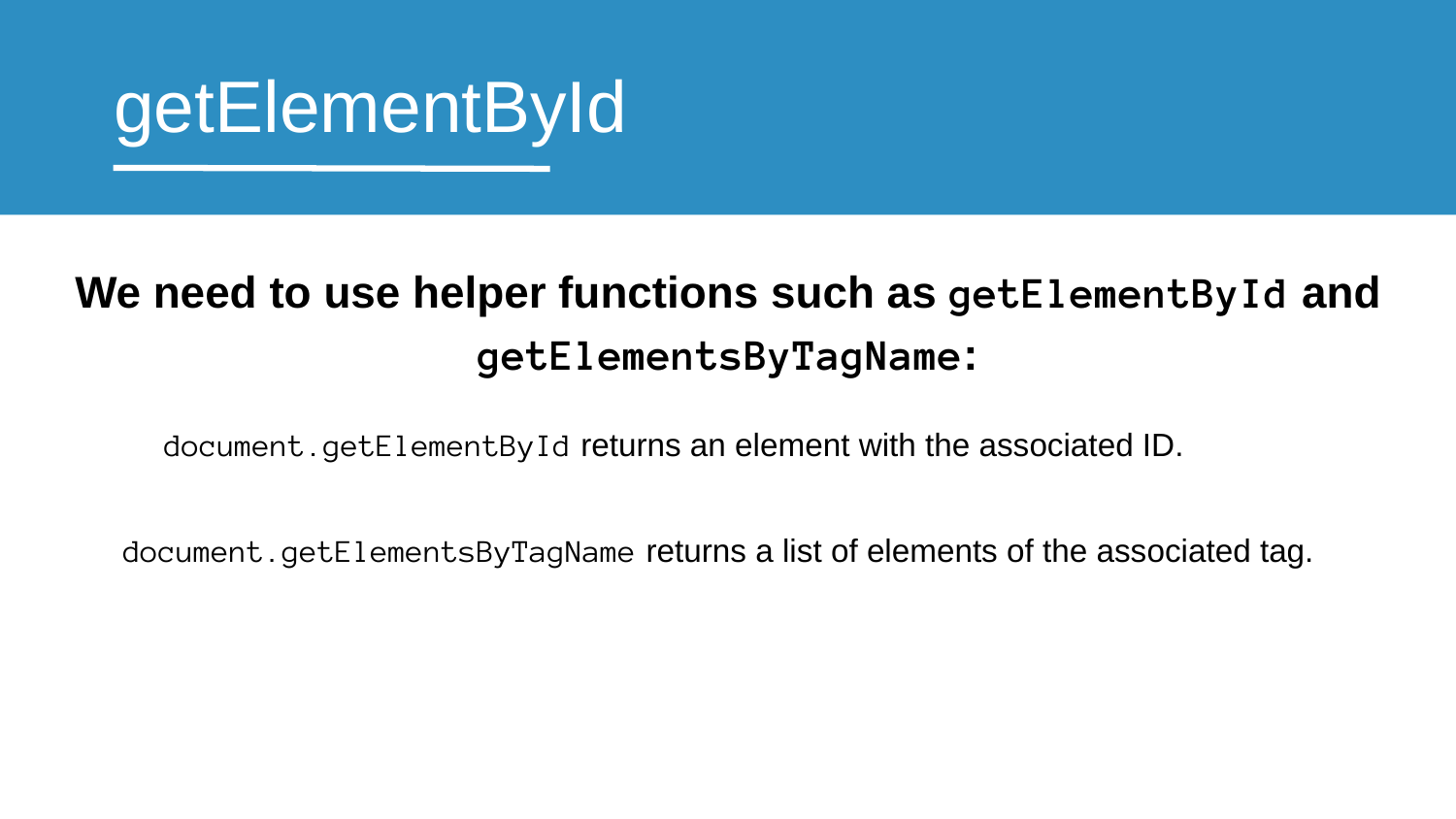

# getElementById
We need to use helper functions such as getElementById and getElementsByTagName:
document.getElementById returns an element with the associated ID.
document.getElementsByTagName returns a list of elements of the associated tag.